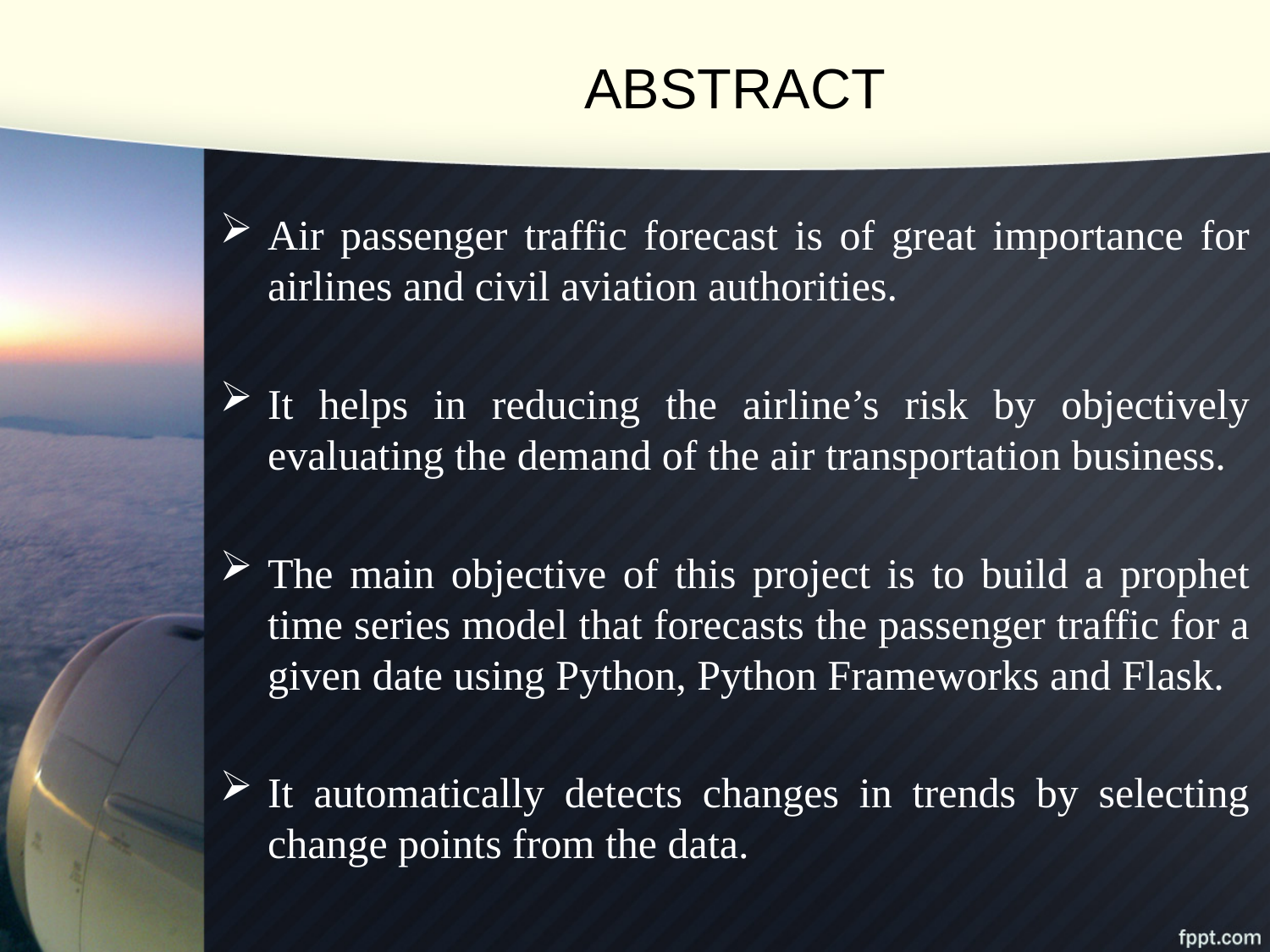

#
ABSTRACT

Air passenger traffic forecast is of great importance for airlines and civil aviation authorities.

It helps in reducing the airline’s risk by objectively evaluating the demand of the air transportation business.

The main objective of this project is to build a prophet time series model that forecasts the passenger traffic for a given date using Python, Python Frameworks and Flask.

It automatically detects changes in trends by selecting change points from the data.